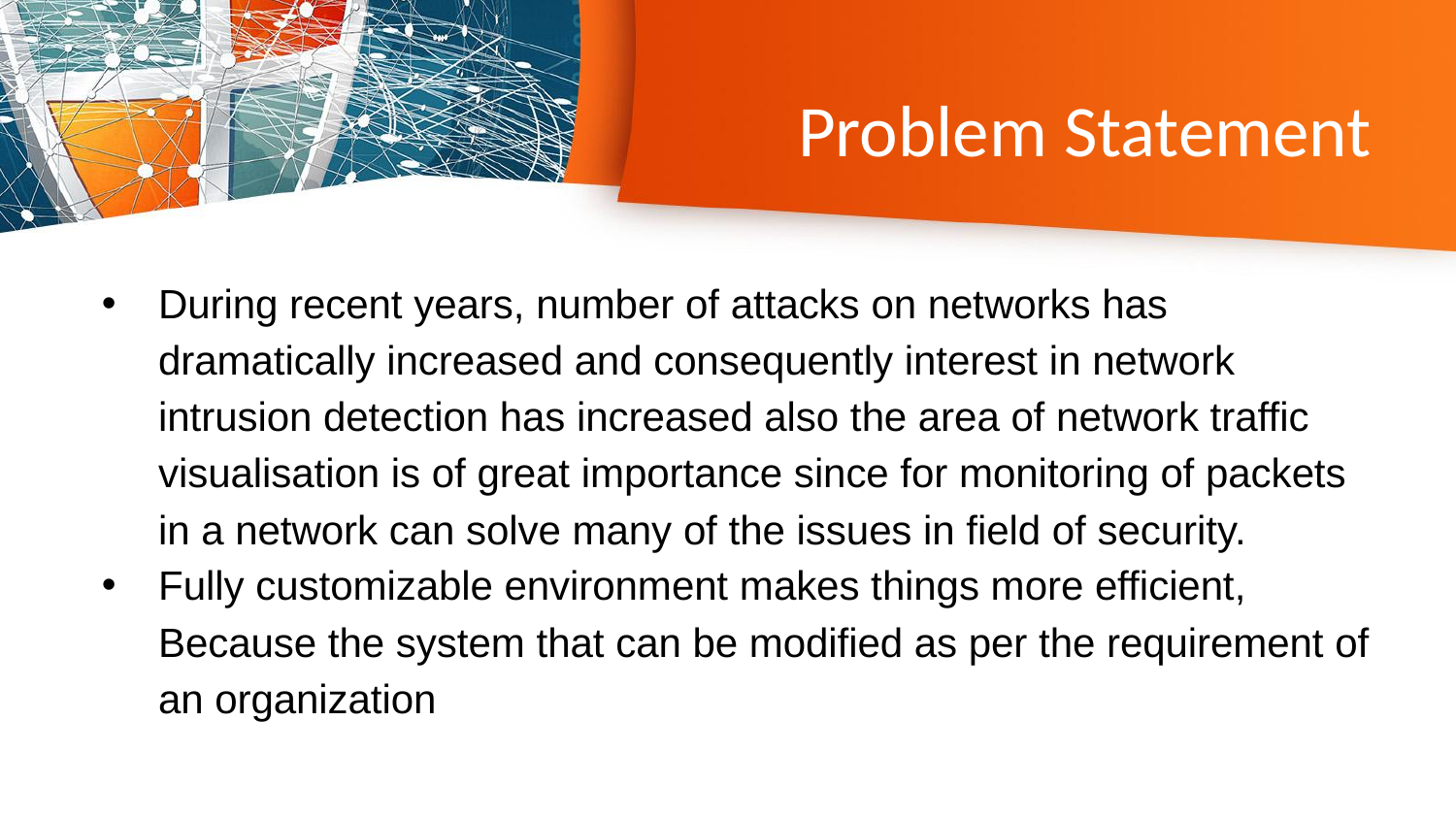

# Problem Statement
During recent years, number of attacks on networks has dramatically increased and consequently interest in network intrusion detection has increased also the area of network traffic visualisation is of great importance since for monitoring of packets in a network can solve many of the issues in field of security.
Fully customizable environment makes things more efficient, Because the system that can be modified as per the requirement of an organization